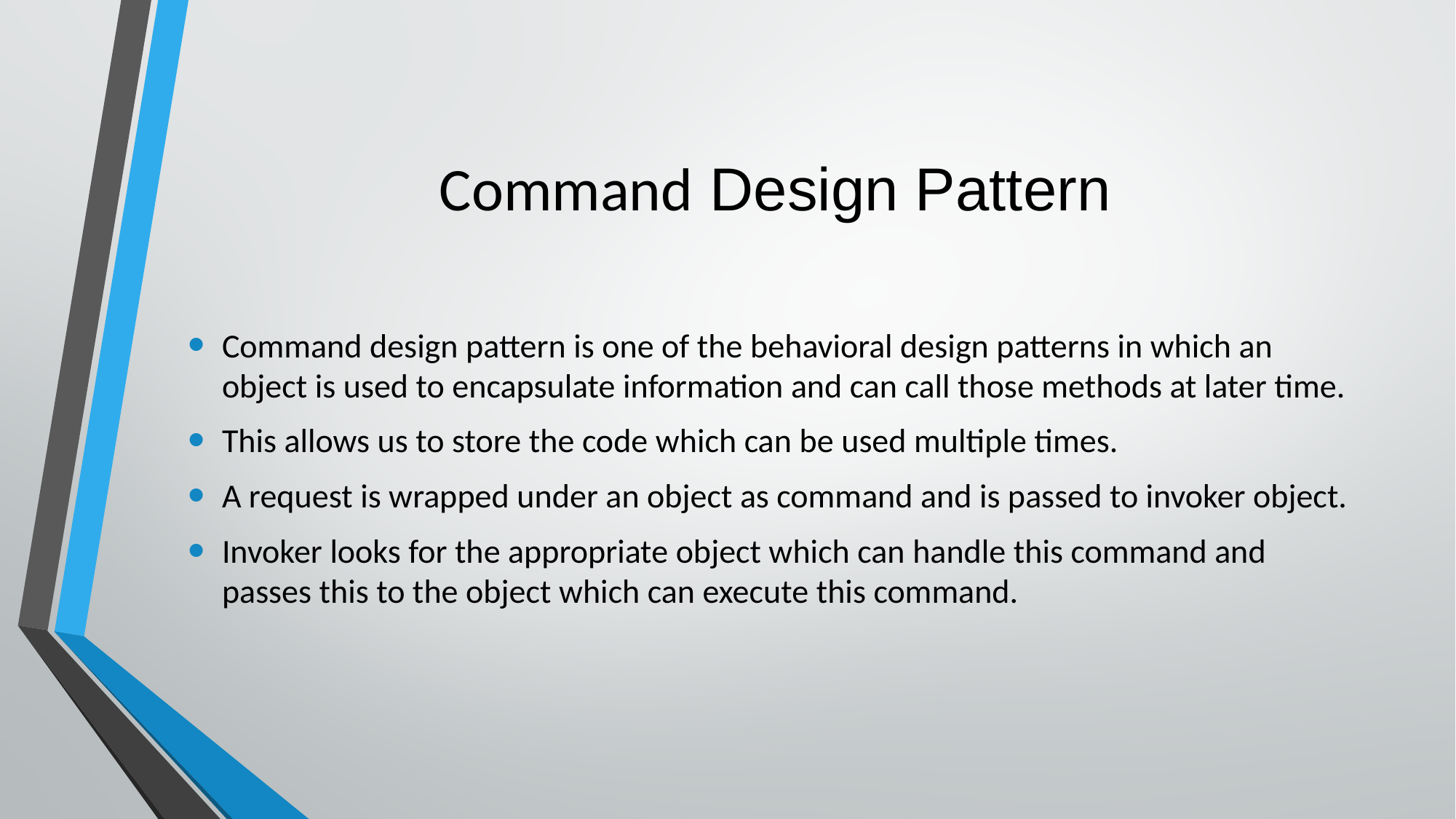

# Command Design Pattern
Command design pattern is one of the behavioral design patterns in which an object is used to encapsulate information and can call those methods at later time.
This allows us to store the code which can be used multiple times.
A request is wrapped under an object as command and is passed to invoker object.
Invoker looks for the appropriate object which can handle this command and passes this to the object which can execute this command.